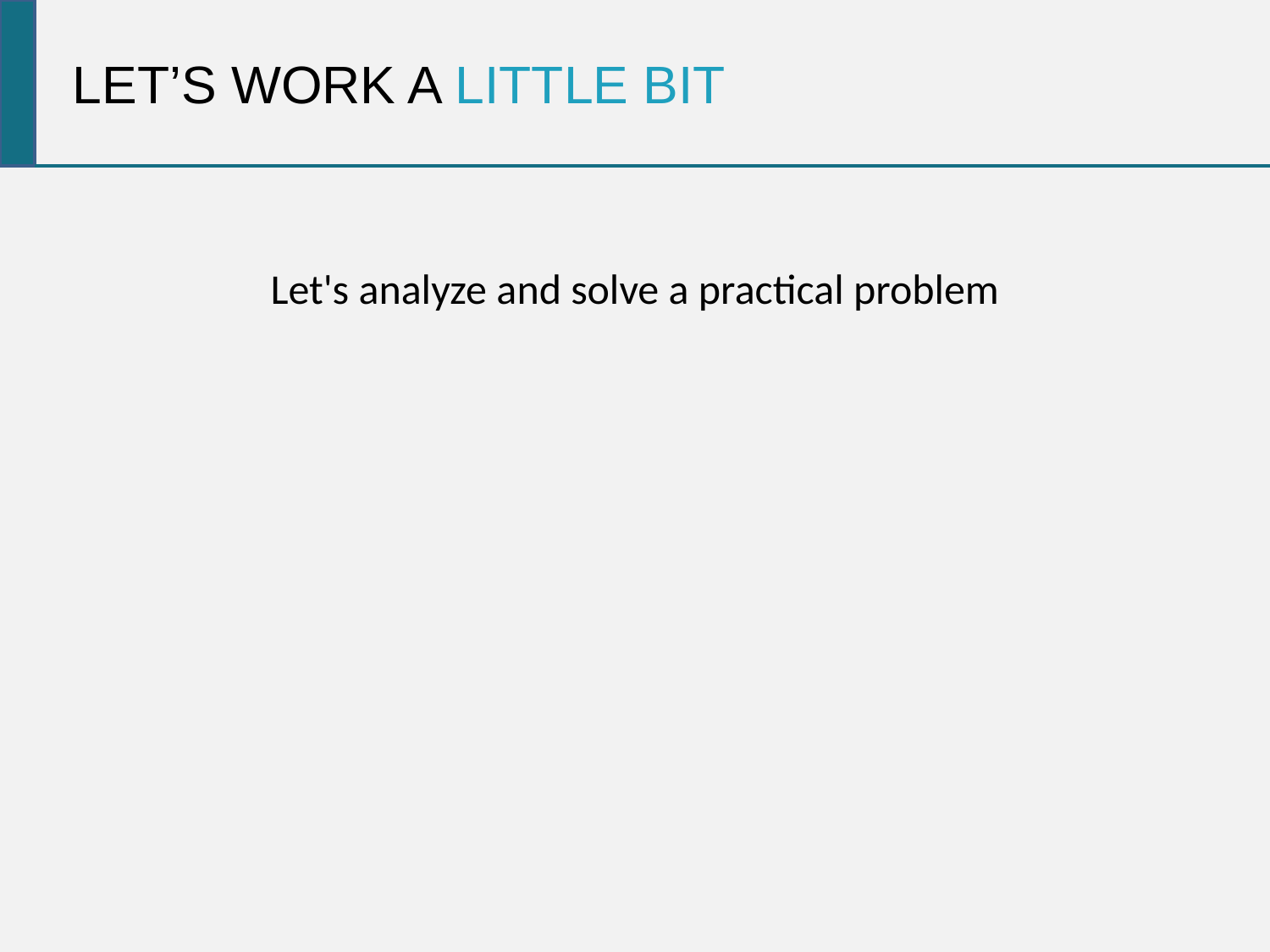

LET’S WORK A LITTLE BIT

Let's analyze and solve a practical problem